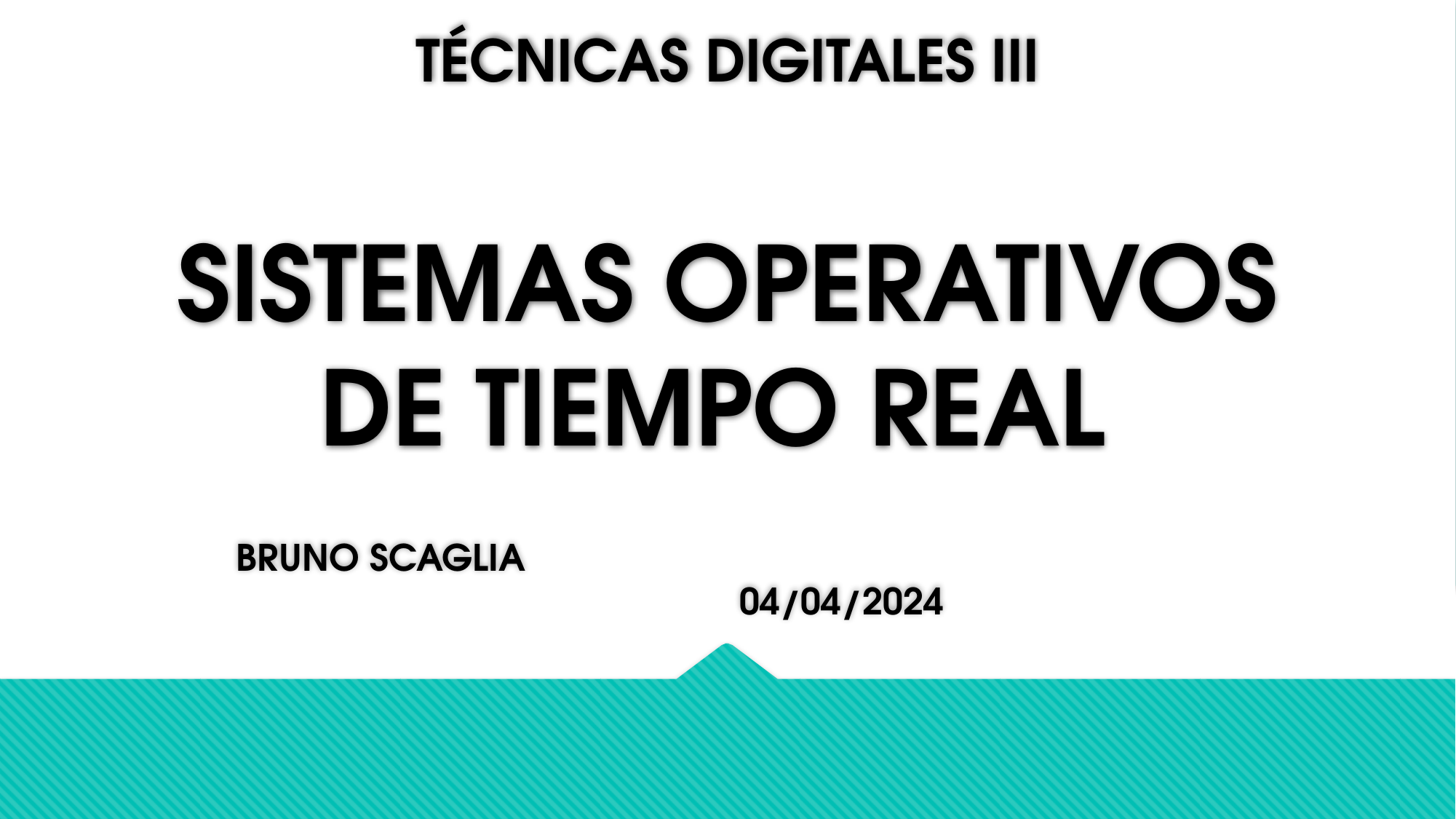

# TÉCNICAS DIGITALES III SISTEMAS OPERATIVOS DE TIEMPO REAL

BRUNO SCAGLIA									 04/04/2024